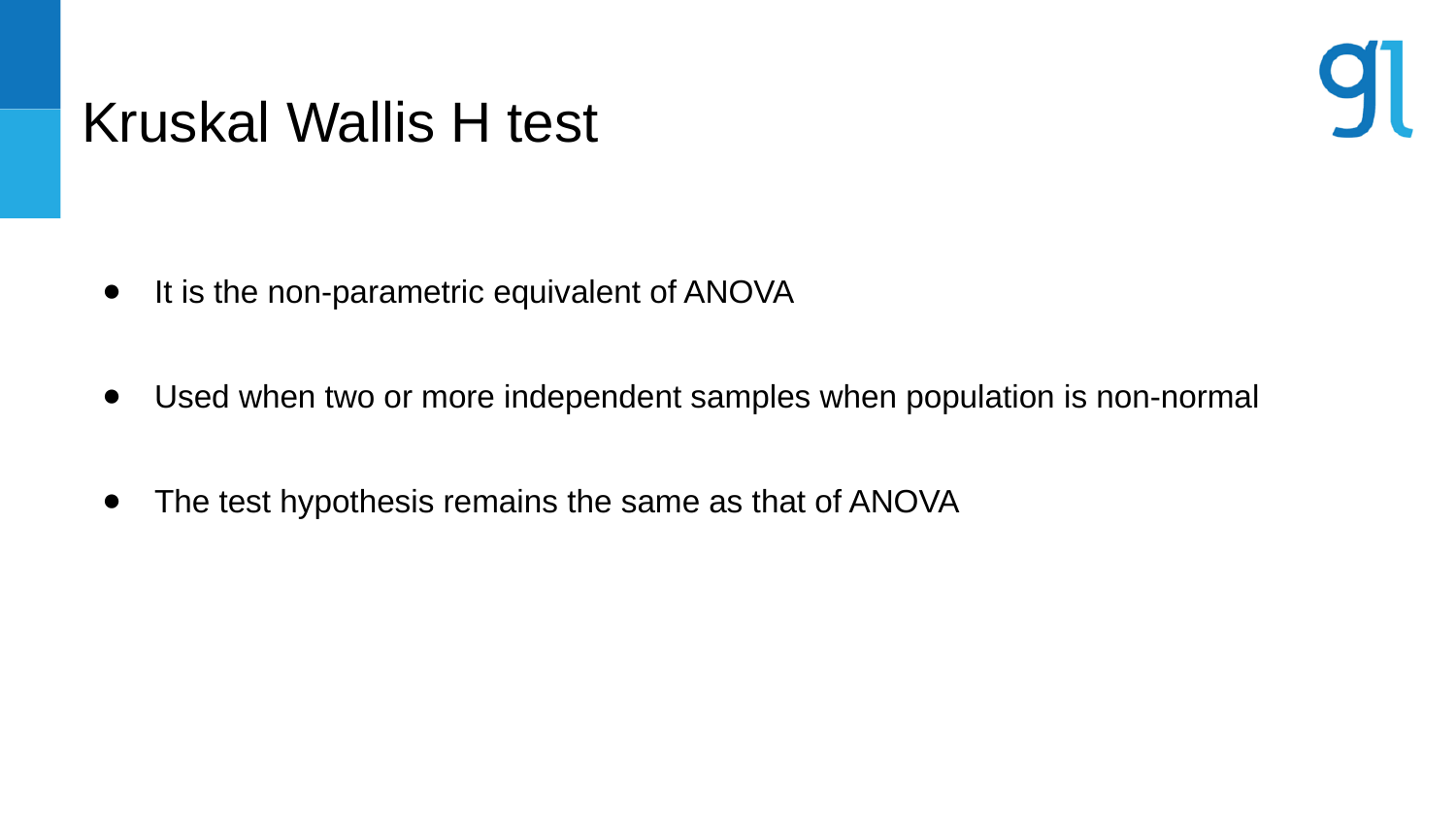

# Kruskal Wallis H test
It is the non-parametric equivalent of ANOVA
Used when two or more independent samples when population is non-normal
The test hypothesis remains the same as that of ANOVA